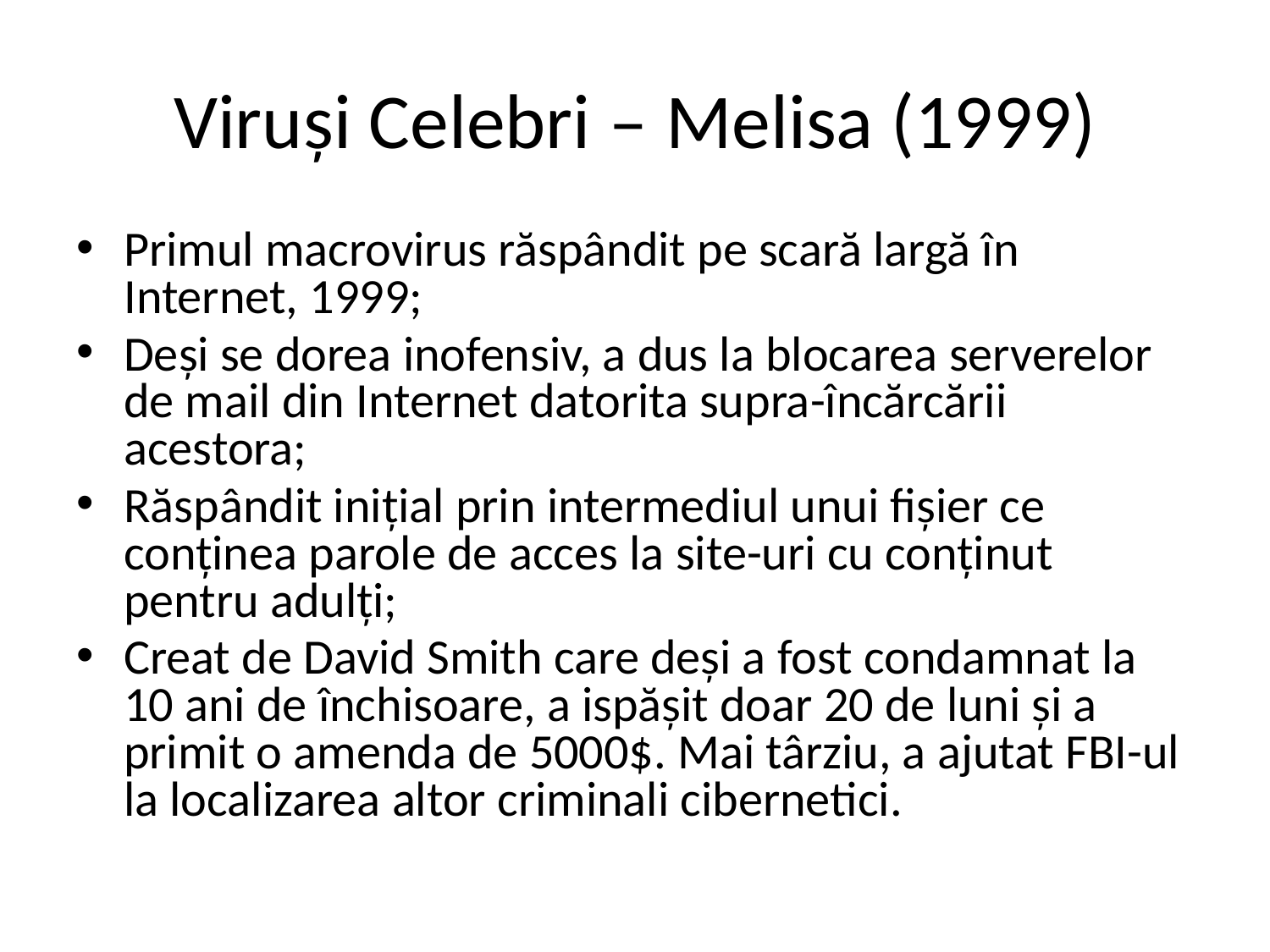

# Viruși Celebri – Melisa (1999)
Primul macrovirus răspândit pe scară largă în Internet, 1999;
Deși se dorea inofensiv, a dus la blocarea serverelor de mail din Internet datorita supra-încărcării acestora;
Răspândit inițial prin intermediul unui fișier ce conținea parole de acces la site-uri cu conținut pentru adulți;
Creat de David Smith care deși a fost condamnat la 10 ani de închisoare, a ispășit doar 20 de luni și a primit o amenda de 5000$. Mai târziu, a ajutat FBI-ul la localizarea altor criminali cibernetici.